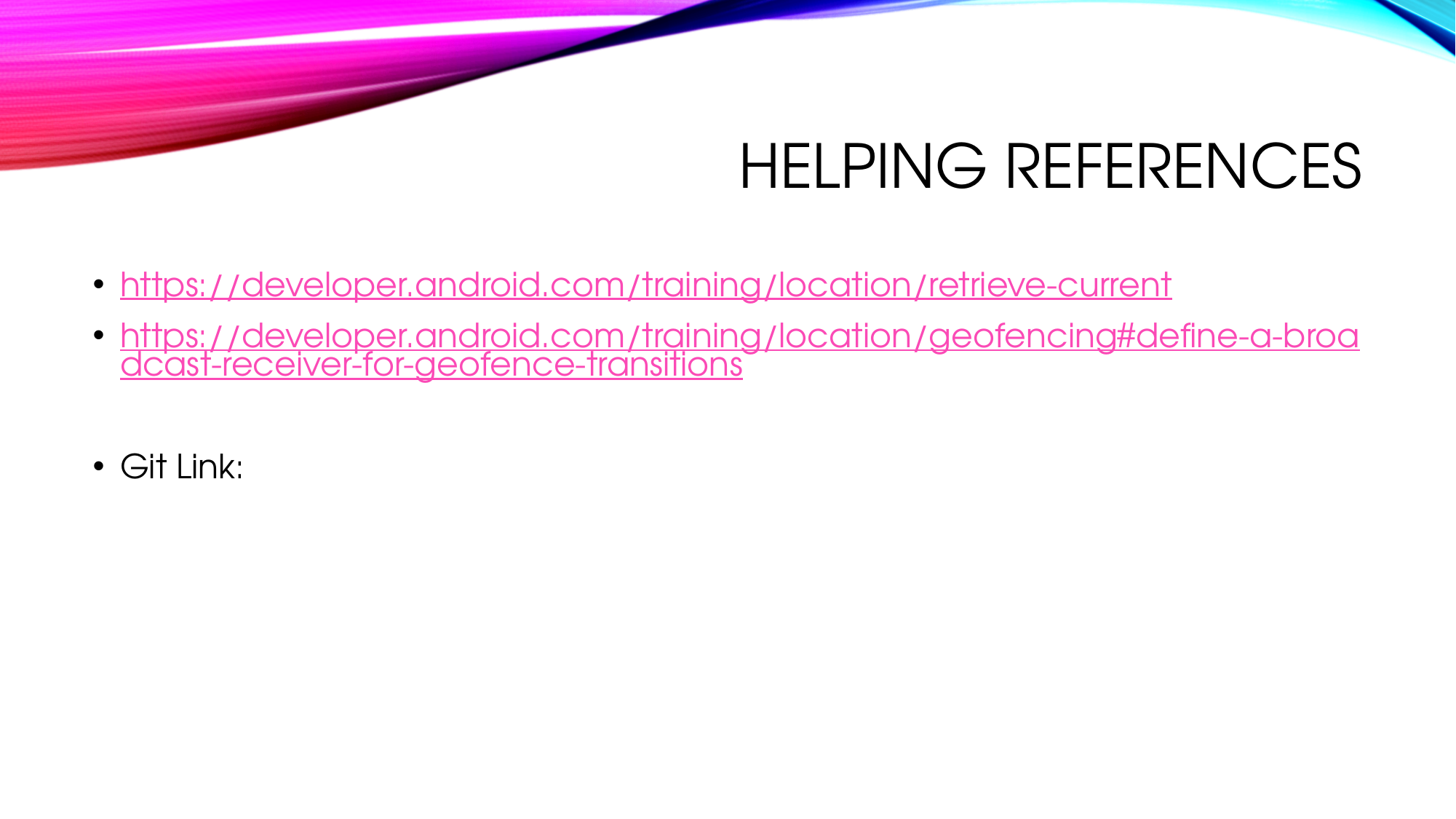

# Helping References
https://developer.android.com/training/location/retrieve-current
https://developer.android.com/training/location/geofencing#define-a-broadcast-receiver-for-geofence-transitions

Git Link: